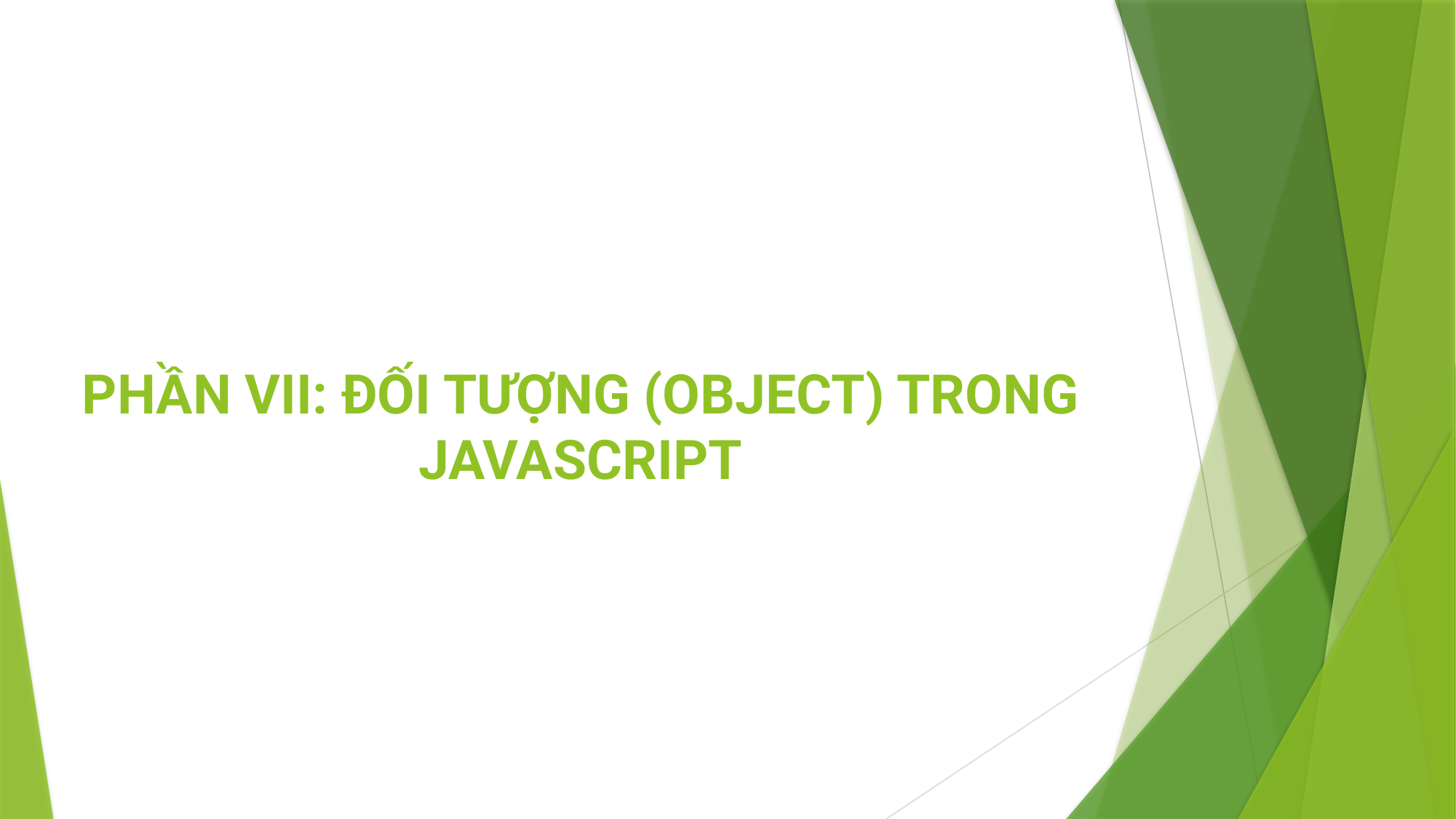

# PHẦN VII: ĐỐI TƯỢNG (OBJECT) TRONG JAVASCRIPT